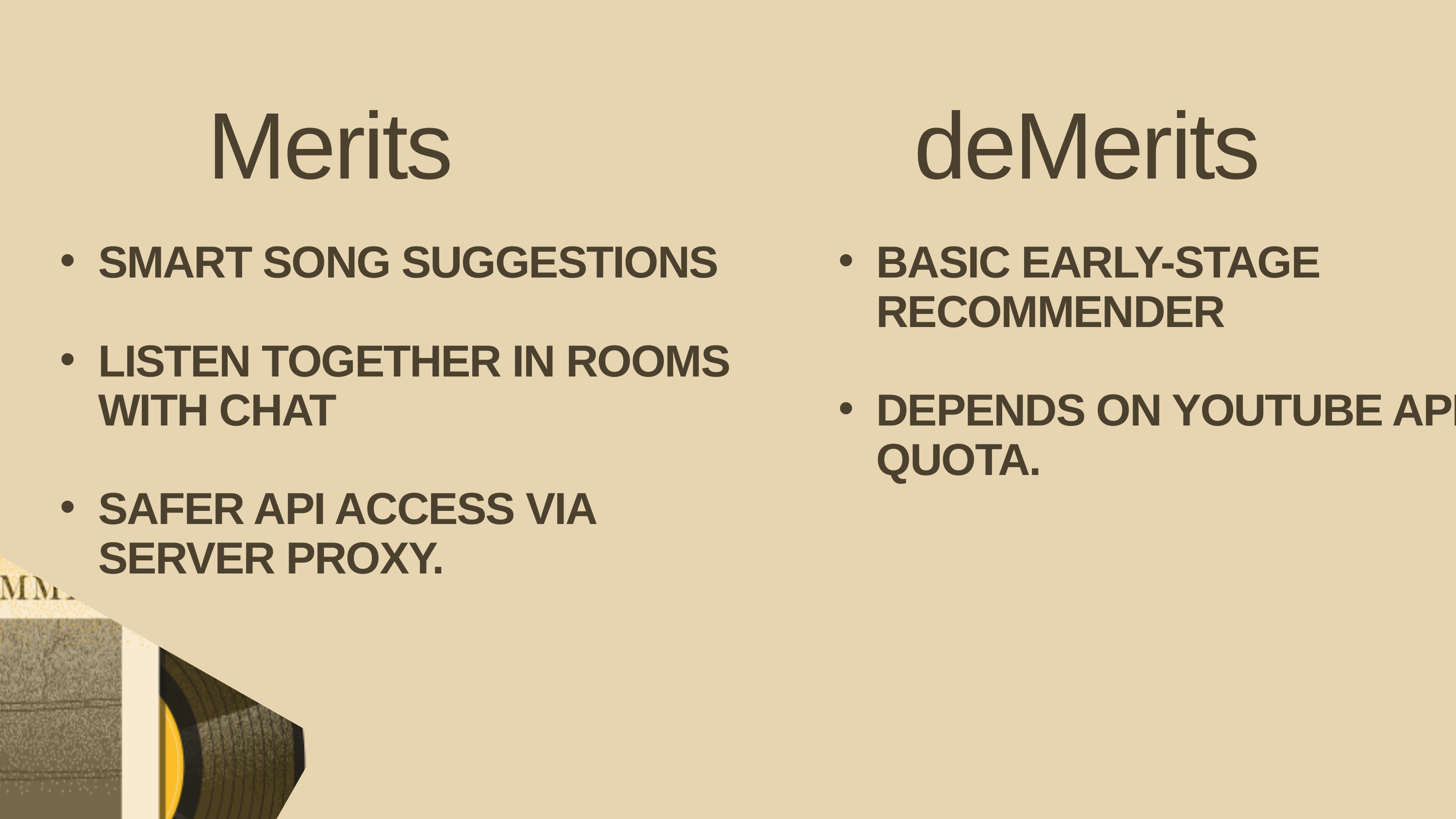

Merits
deMerits
SMART SONG SUGGESTIONS

LISTEN TOGETHER IN ROOMS WITH CHAT

SAFER API ACCESS VIA SERVER PROXY.
BASIC EARLY-STAGE   RECOMMENDER

DEPENDS ON YOUTUBE API QUOTA.